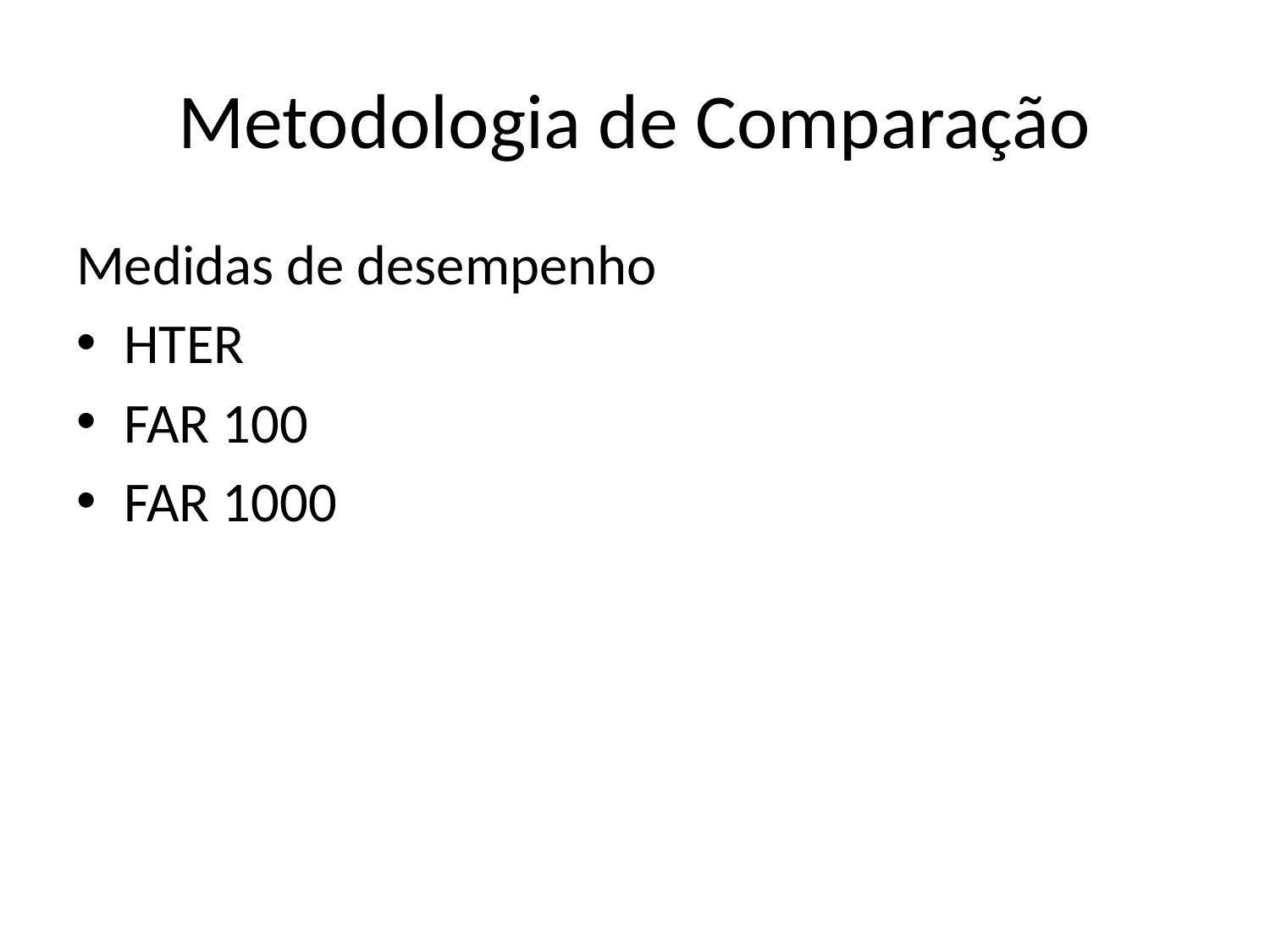

# Metodologia de Comparação
Medidas de desempenho
HTER
FAR 100
FAR 1000